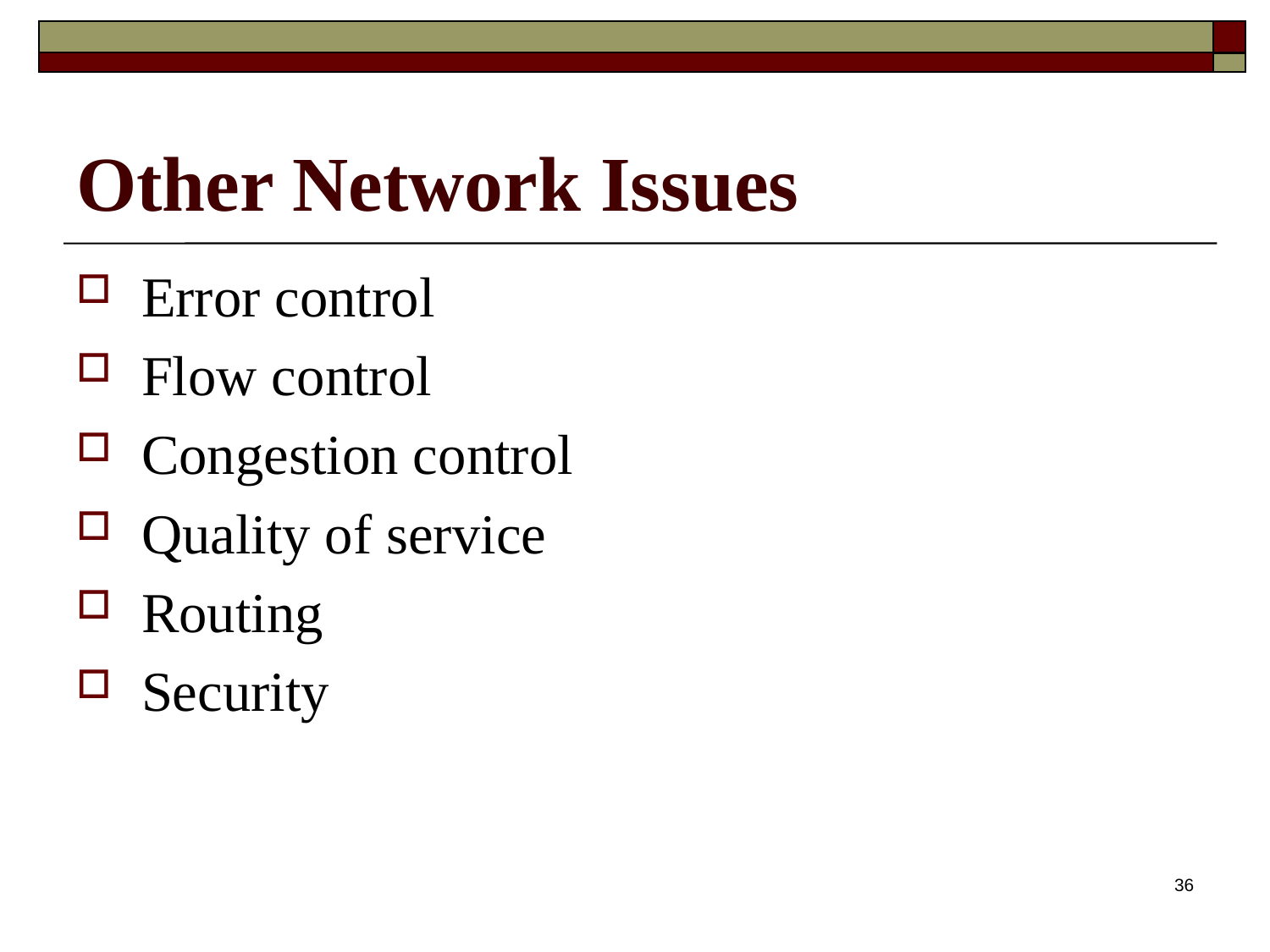

# Other Network Issues
Error control
Flow control
Congestion control
Quality of service
Routing
Security
36